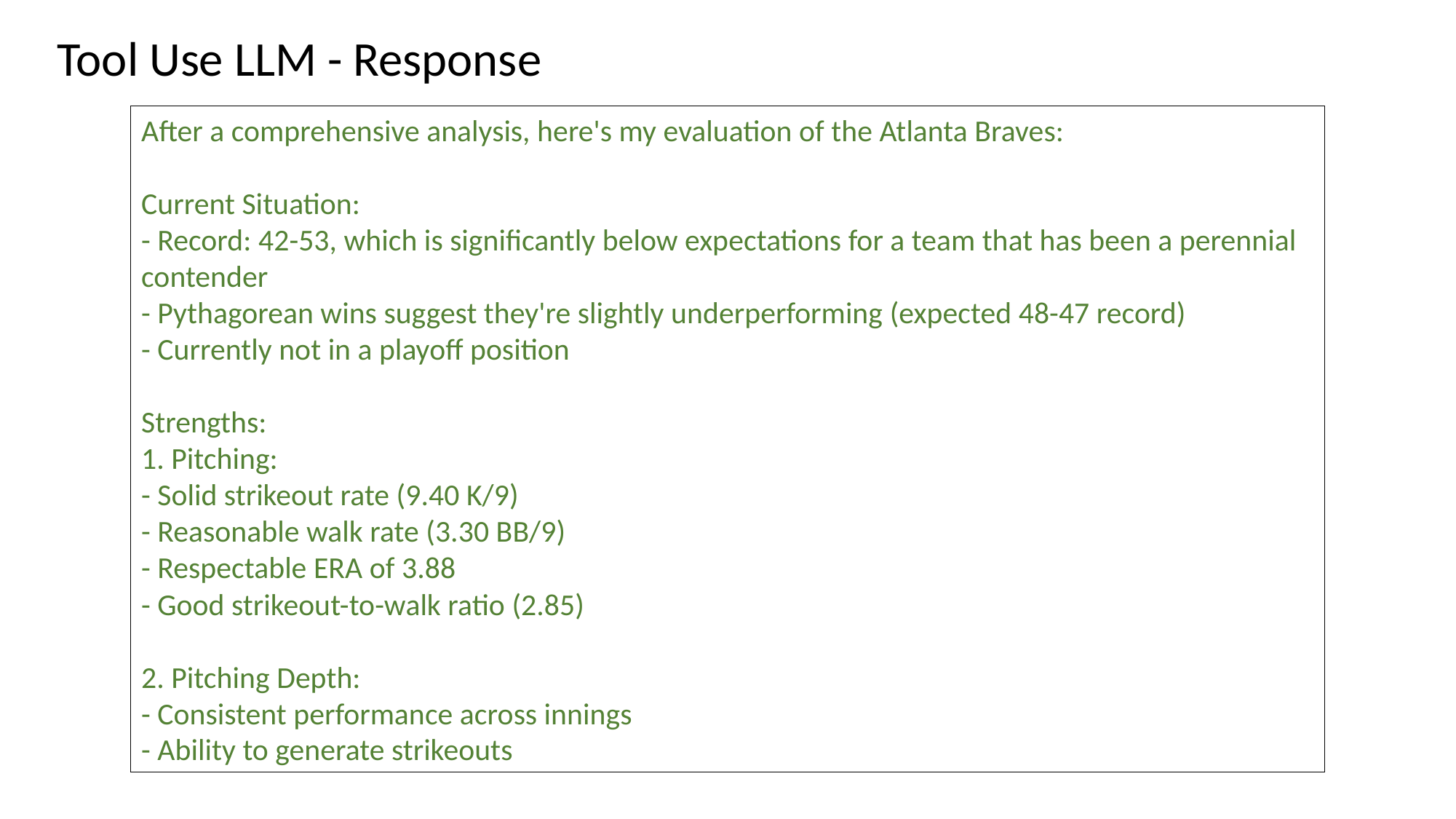

# Tool Use LLM - Response
After a comprehensive analysis, here's my evaluation of the Atlanta Braves:

Current Situation:
- Record: 42-53, which is significantly below expectations for a team that has been a perennial contender
- Pythagorean wins suggest they're slightly underperforming (expected 48-47 record)
- Currently not in a playoff position

Strengths:
1. Pitching:
- Solid strikeout rate (9.40 K/9)
- Reasonable walk rate (3.30 BB/9)
- Respectable ERA of 3.88
- Good strikeout-to-walk ratio (2.85)

2. Pitching Depth:
- Consistent performance across innings
- Ability to generate strikeouts